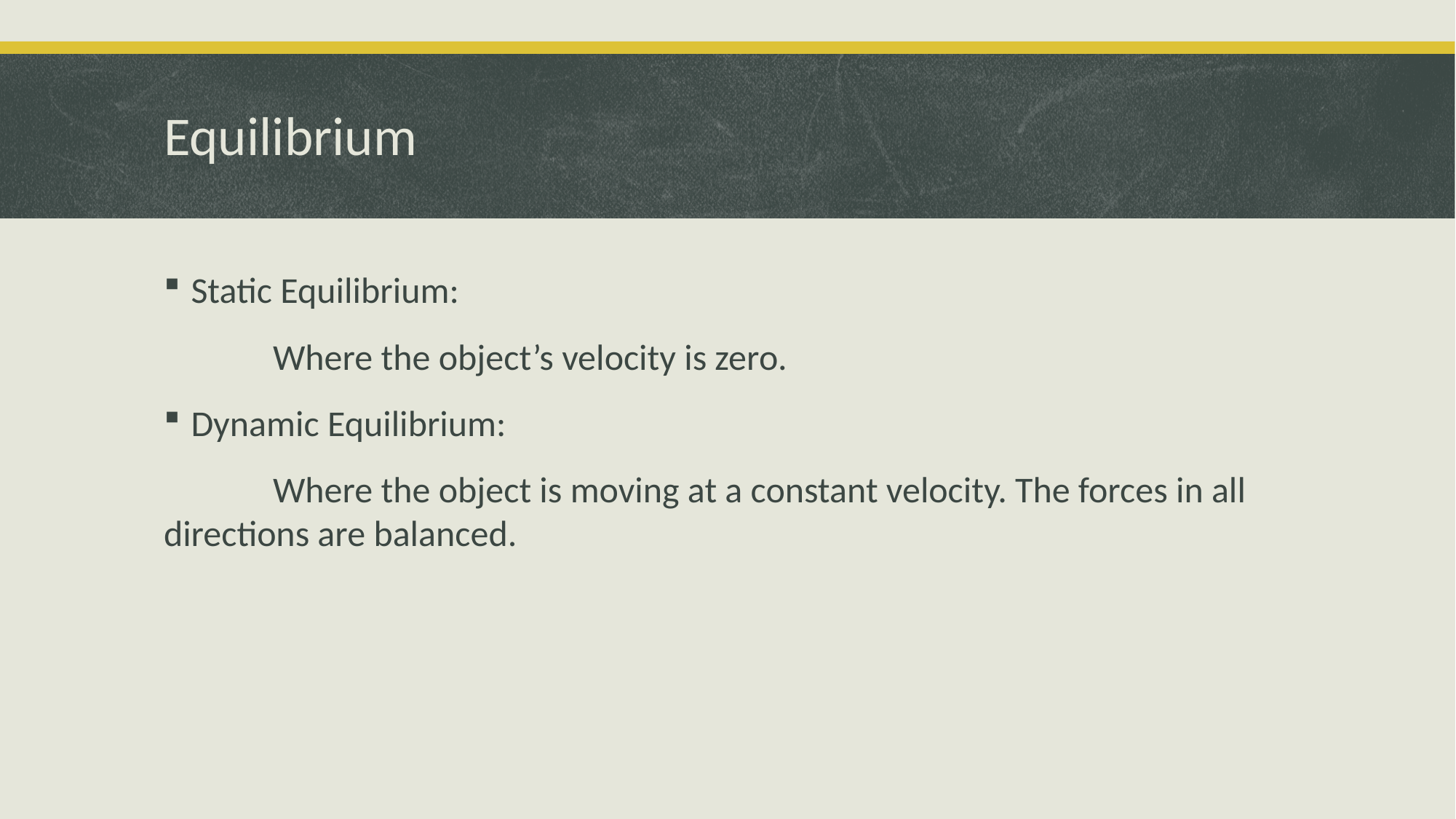

# Equilibrium
Static Equilibrium:
	Where the object’s velocity is zero.
Dynamic Equilibrium:
	Where the object is moving at a constant velocity. The forces in all 	directions are balanced.